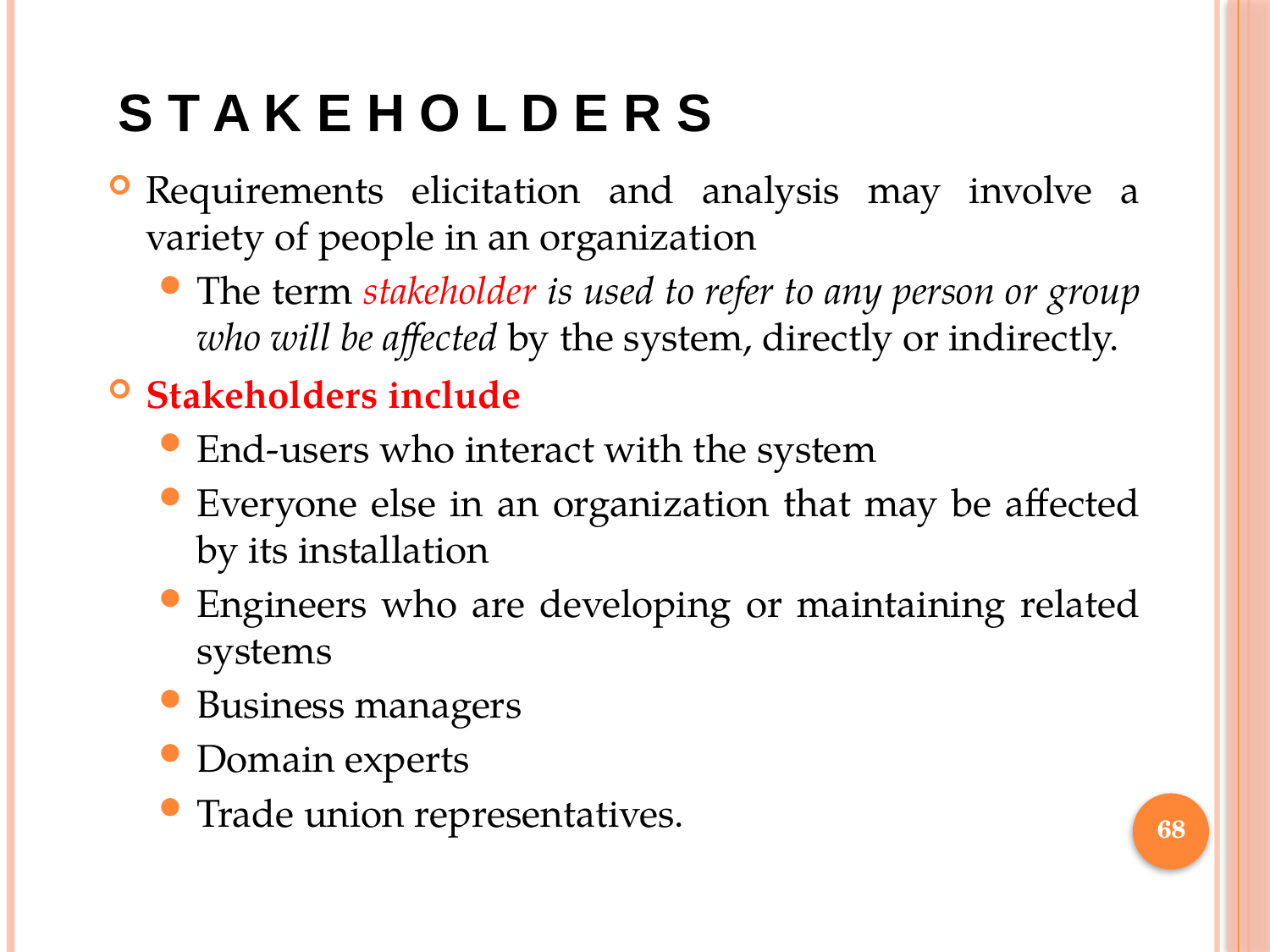

# S T A K E H O L D E R S
Requirements elicitation and analysis may involve a variety of people in an organization
The term stakeholder is used to refer to any person or group who will be affected by the system, directly or indirectly.
Stakeholders include
End-users who interact with the system
Everyone else in an organization that may be affected by its installation
Engineers who are developing or maintaining related systems
Business managers
Domain experts
Trade union representatives.
68